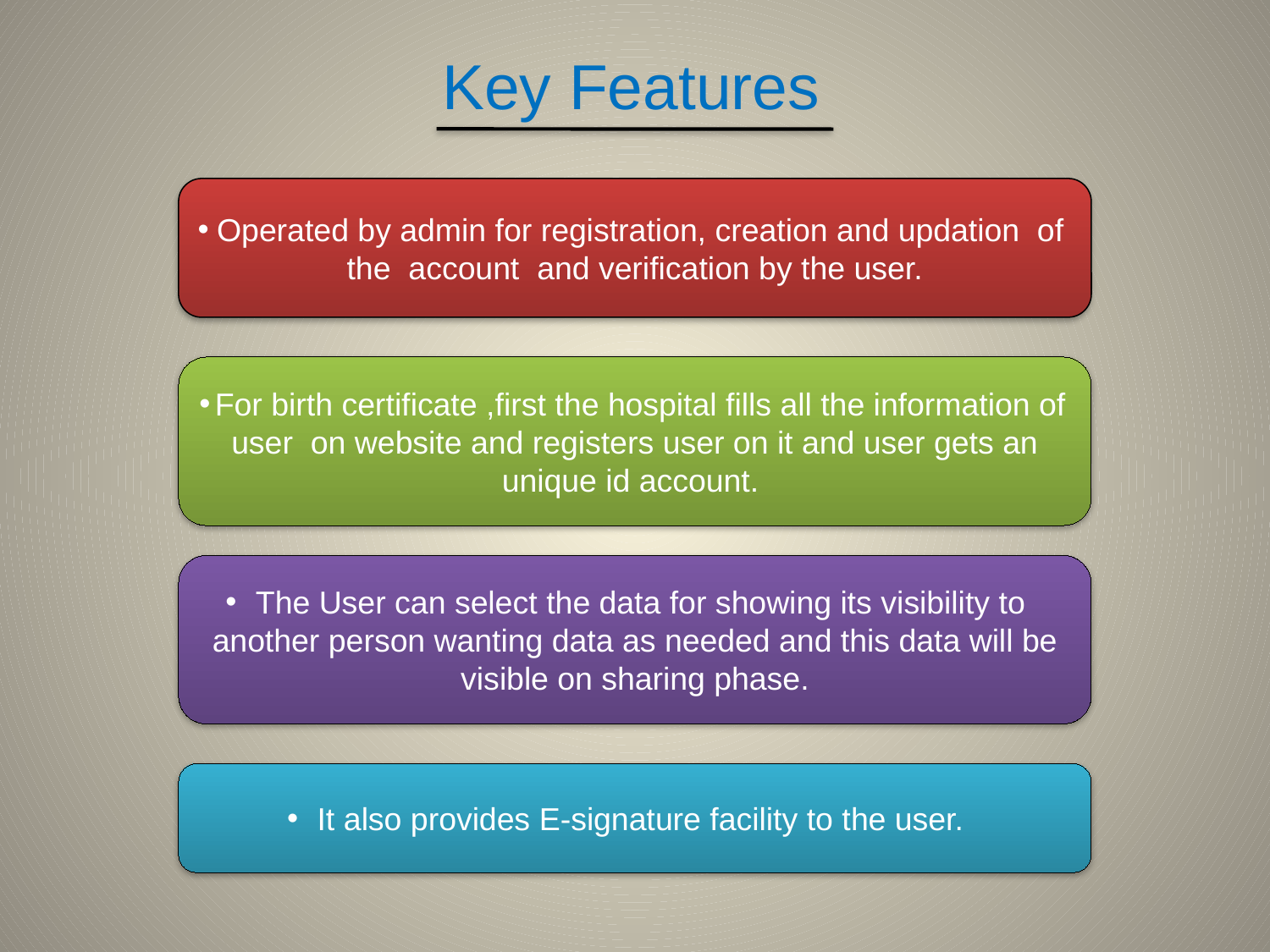

Key Features

Operated by admin for registration, creation and updation  of the  account  and verification by the user.

For birth certificate ,first the hospital fills all the information of user  on website and registers user on it and user gets an unique id account.
The User can select the data for showing its visibility to another person wanting data as needed and this data will be visible on sharing phase.

It also provides E-signature facility to the user.